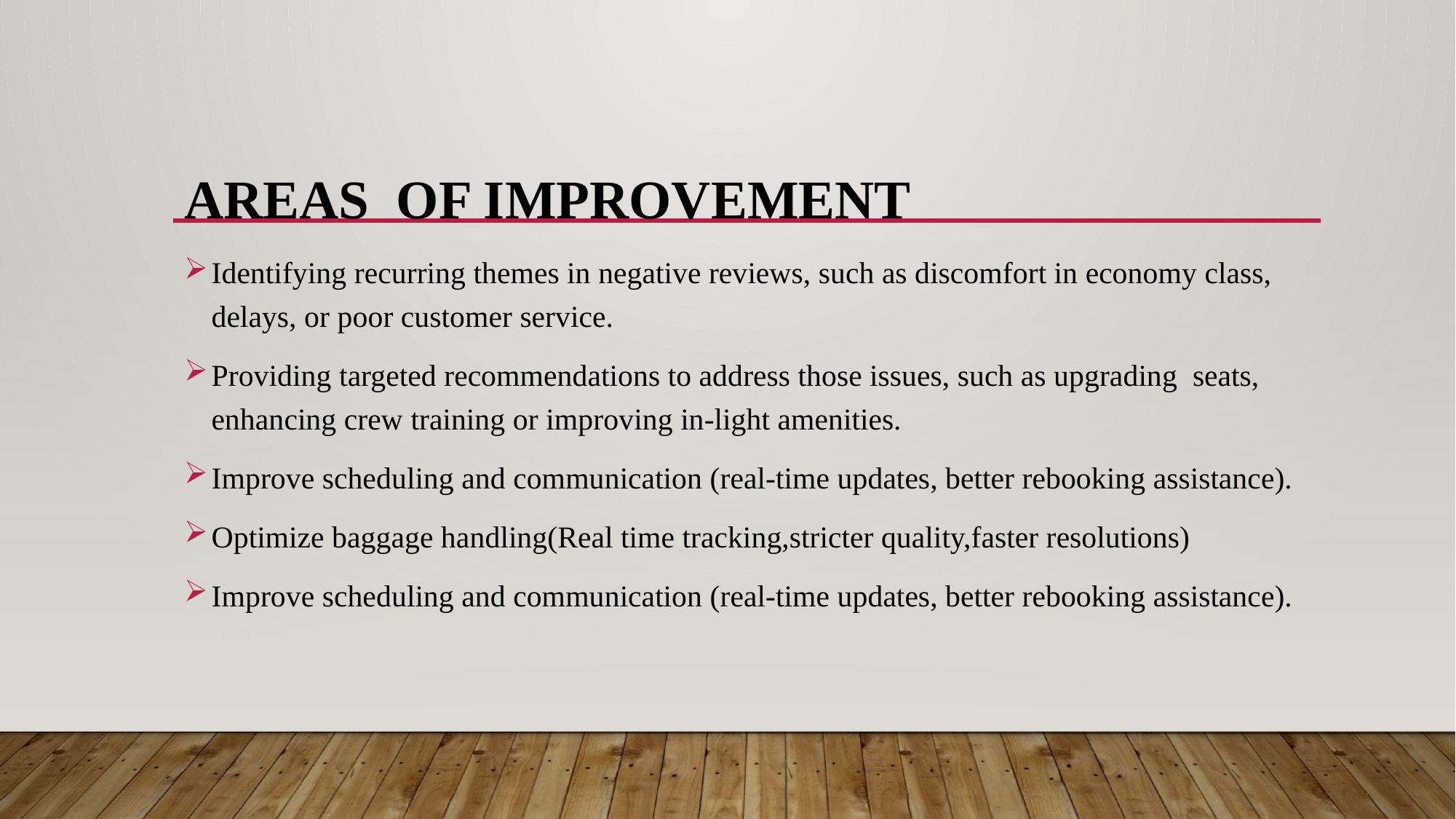

# AREAS  OF IMPROVEMENT
Identifying recurring themes in negative reviews, such as discomfort in economy class, delays, or poor customer service.
Providing targeted recommendations to address those issues, such as upgrading  seats, enhancing crew training or improving in-light amenities.
Improve scheduling and communication (real-time updates, better rebooking assistance).
Optimize baggage handling(Real time tracking,stricter quality,faster resolutions)
Improve scheduling and communication (real-time updates, better rebooking assistance).